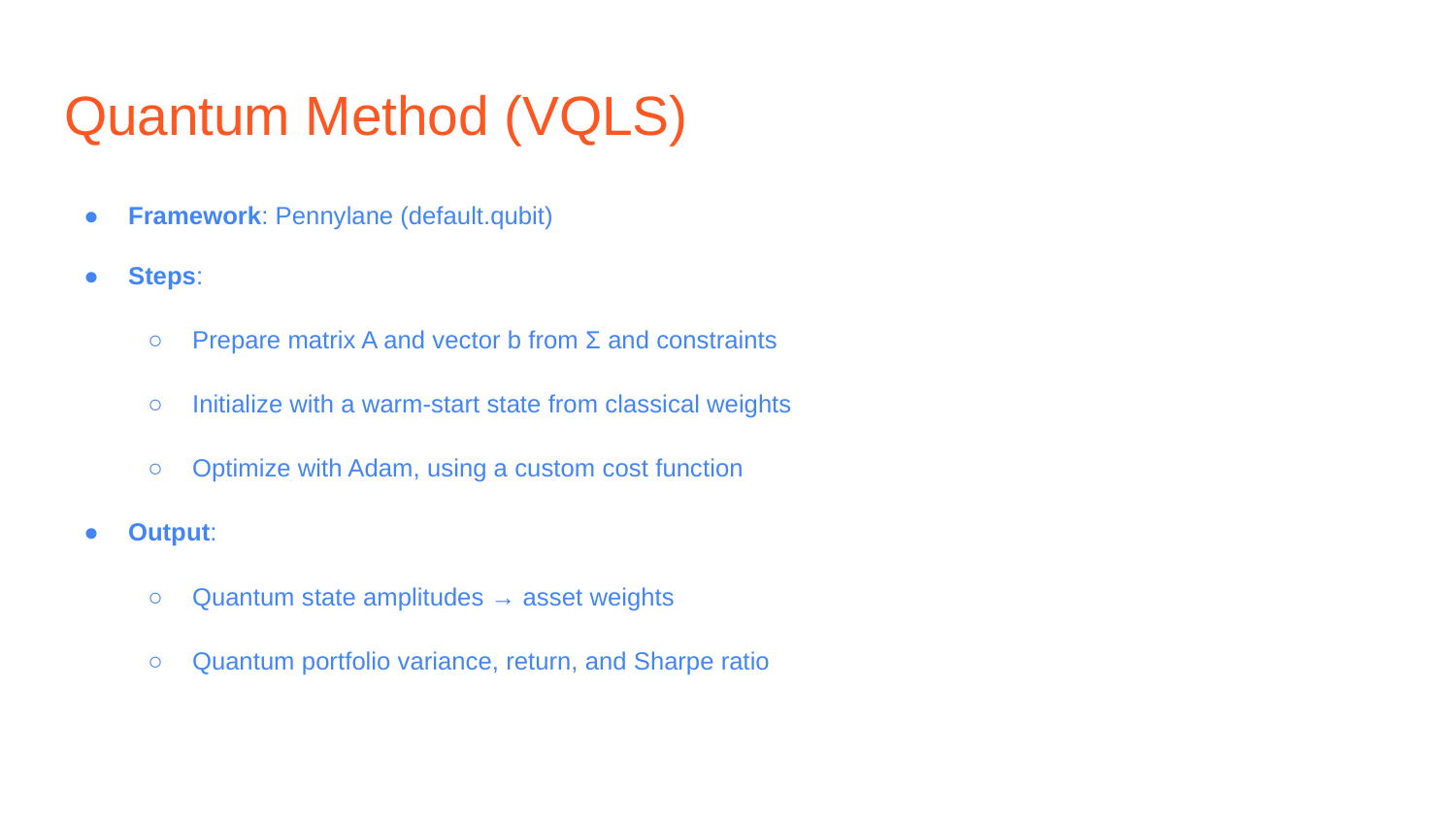

# Quantum Method (VQLS)
Framework: Pennylane (default.qubit)
Steps:
Prepare matrix A and vector b from Σ and constraints
Initialize with a warm-start state from classical weights
Optimize with Adam, using a custom cost function
Output:
Quantum state amplitudes → asset weights
Quantum portfolio variance, return, and Sharpe ratio